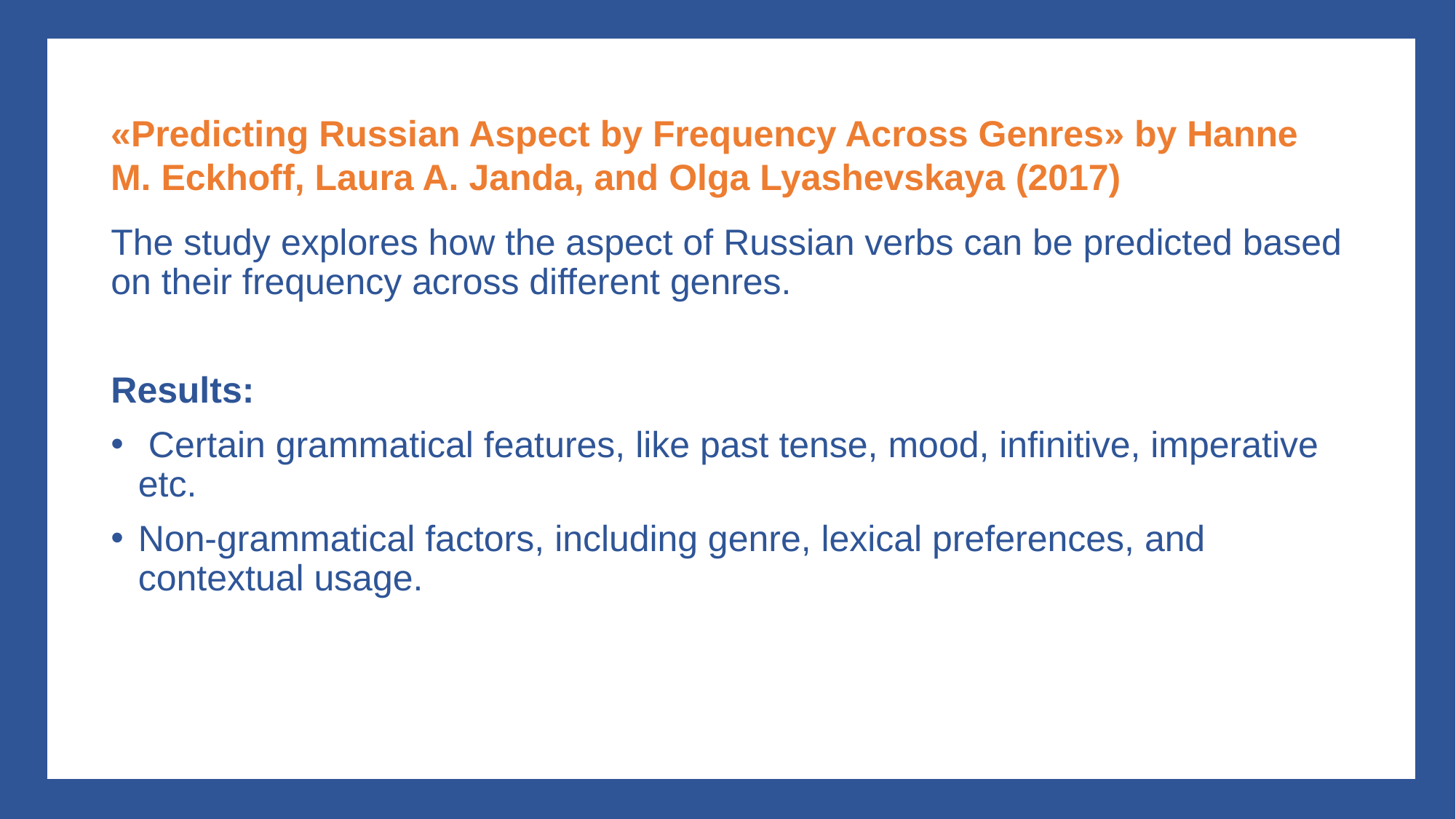

«Predicting Russian Aspect by Frequency Across Genres» by Hanne M. Eckhoff, Laura A. Janda, and Olga Lyashevskaya (2017)
The study explores how the aspect of Russian verbs can be predicted based on their frequency across different genres.

Results:
 Certain grammatical features, like past tense, mood, infinitive, imperative etc.
Non-grammatical factors, including genre, lexical preferences, and contextual usage.